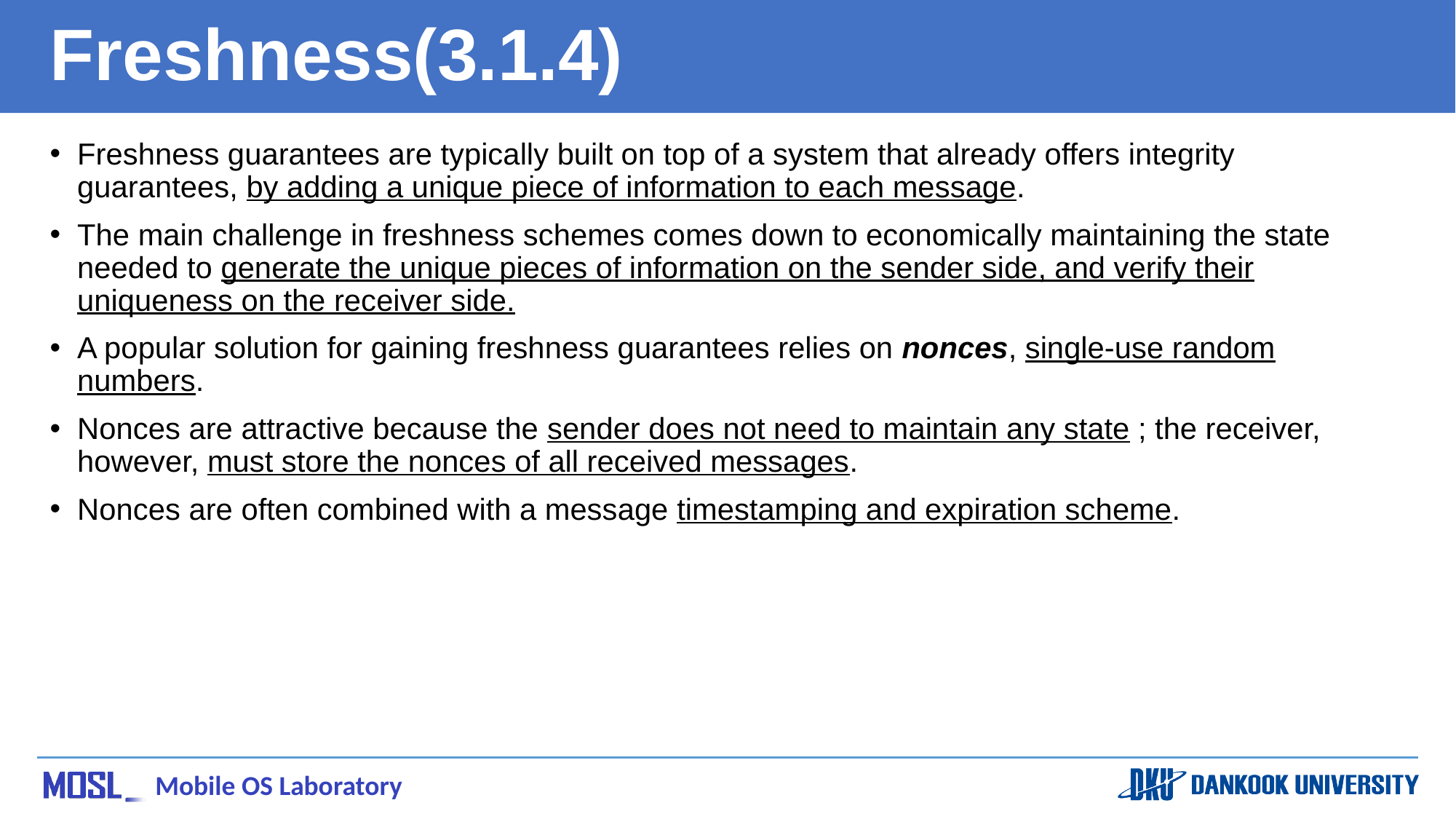

# Freshness(3.1.4)
Freshness guarantees are typically built on top of a system that already offers integrity guarantees, by adding a unique piece of information to each message.
The main challenge in freshness schemes comes down to economically maintaining the state needed to generate the unique pieces of information on the sender side, and verify their uniqueness on the receiver side.
A popular solution for gaining freshness guarantees relies on nonces, single-use random numbers.
Nonces are attractive because the sender does not need to maintain any state ; the receiver, however, must store the nonces of all received messages.
Nonces are often combined with a message timestamping and expiration scheme.